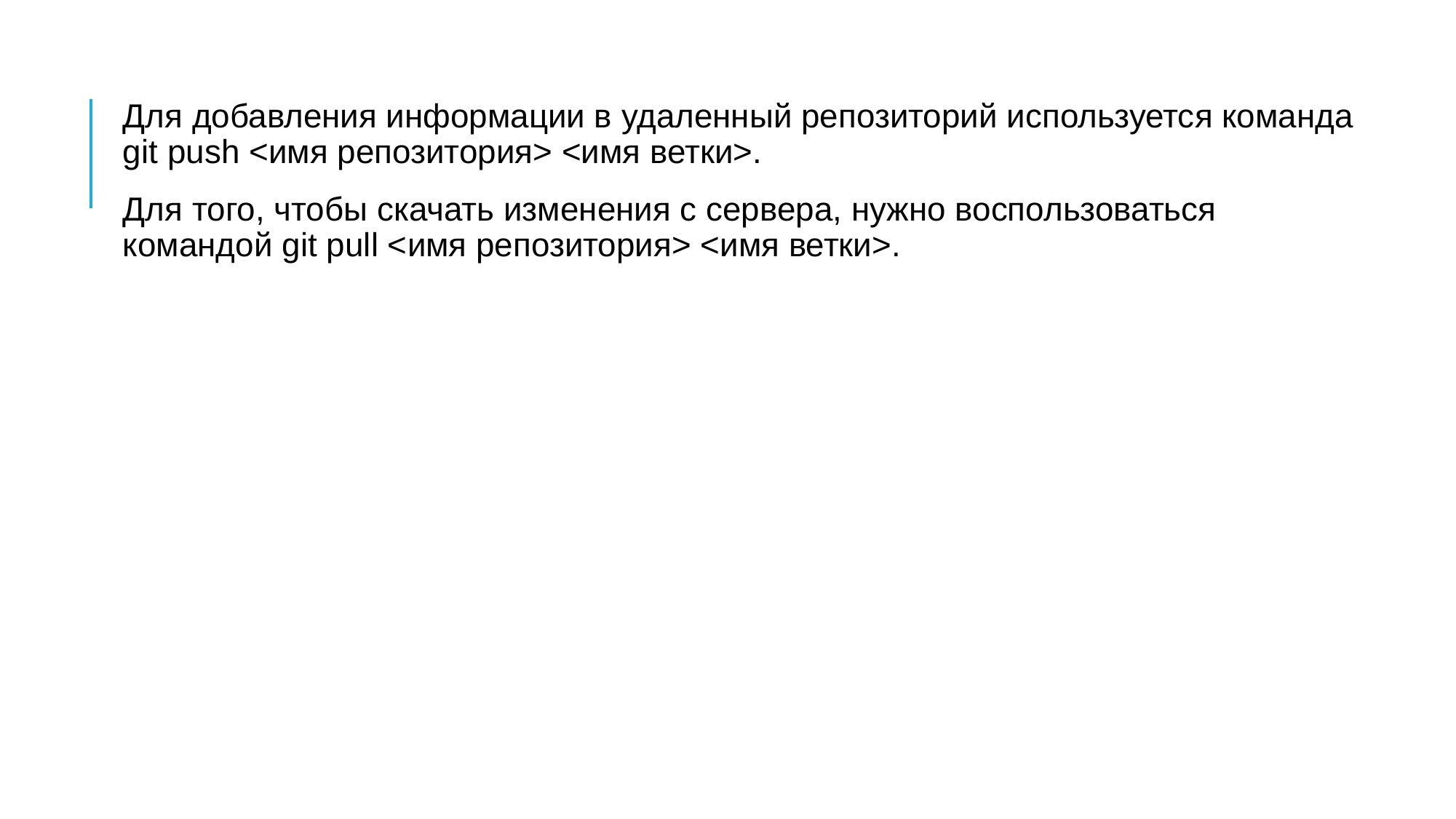

Для добавления информации в удаленный репозиторий используется команда git push <имя репозитория> <имя ветки>.
Для того, чтобы скачать изменения с сервера, нужно воспользоваться командой git pull <имя репозитория> <имя ветки>.